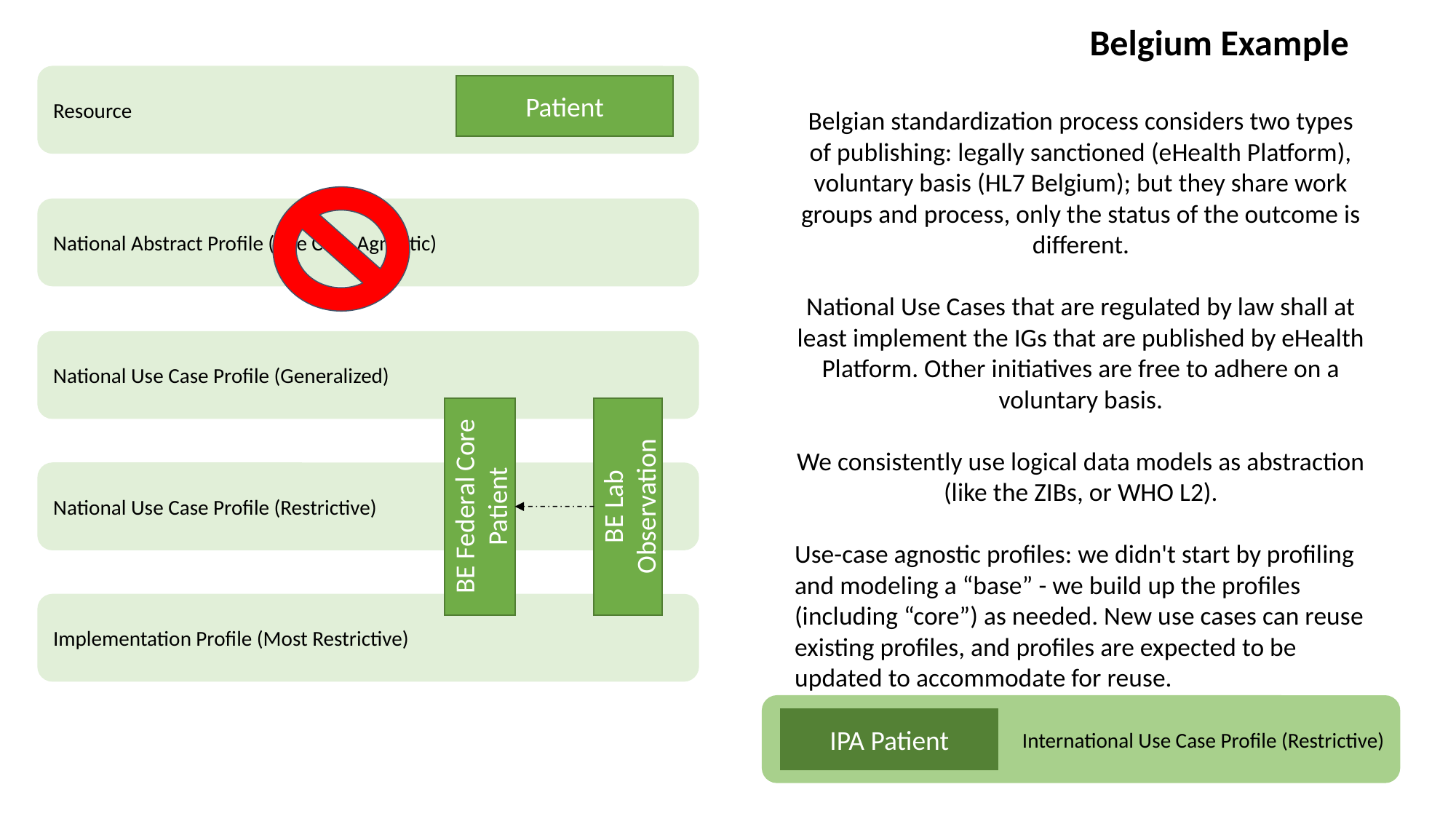

Belgium Example
Resource
Patient
Belgian standardization process considers two types of publishing: legally sanctioned (eHealth Platform), voluntary basis (HL7 Belgium); but they share work groups and process, only the status of the outcome is different.

National Use Cases that are regulated by law shall at least implement the IGs that are published by eHealth Platform. Other initiatives are free to adhere on a voluntary basis.

We consistently use logical data models as abstraction (like the ZIBs, or WHO L2).

Use-case agnostic profiles: we didn't start by profiling and modeling a “base” - we build up the profiles (including “core”) as needed. New use cases can reuse existing profiles, and profiles are expected to be updated to accommodate for reuse.

National Abstract Profile (Use Case Agnostic)
National Use Case Profile (Generalized)
National Use Case Profile (Restrictive)
BE Federal Core Patient
BE Lab Observation
Implementation Profile (Most Restrictive)
International Use Case Profile (Restrictive)
IPA Patient